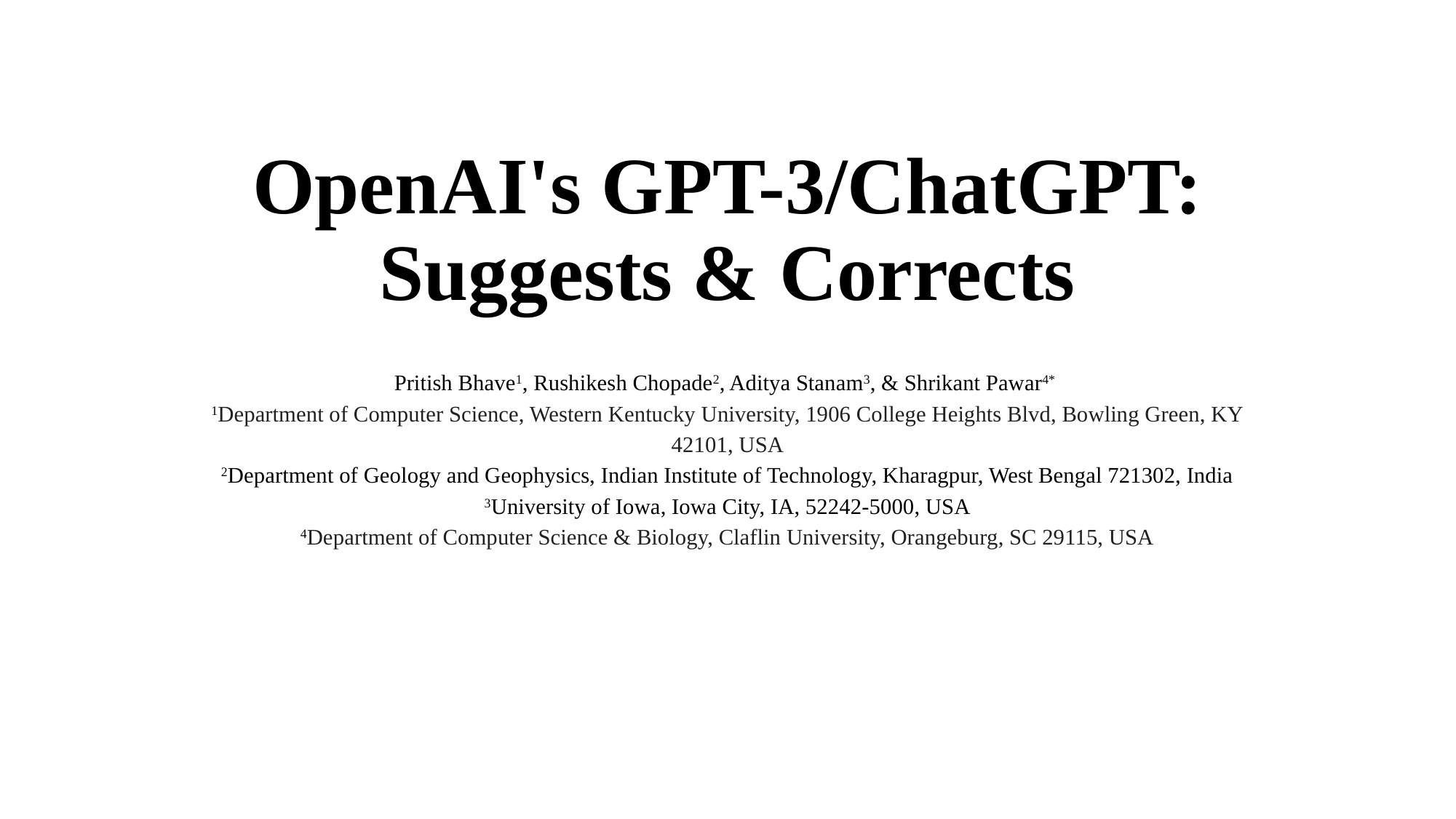

# OpenAI's GPT-3/ChatGPT: Suggests & Corrects
Pritish Bhave1, Rushikesh Chopade2, Aditya Stanam3, & Shrikant Pawar4*
1Department of Computer Science, Western Kentucky University, 1906 College Heights Blvd, Bowling Green, KY 42101, USA
2Department of Geology and Geophysics, Indian Institute of Technology, Kharagpur, West Bengal 721302, India
3University of Iowa, Iowa City, IA, 52242-5000, USA
4Department of Computer Science & Biology, Claflin University, Orangeburg, SC 29115, USA